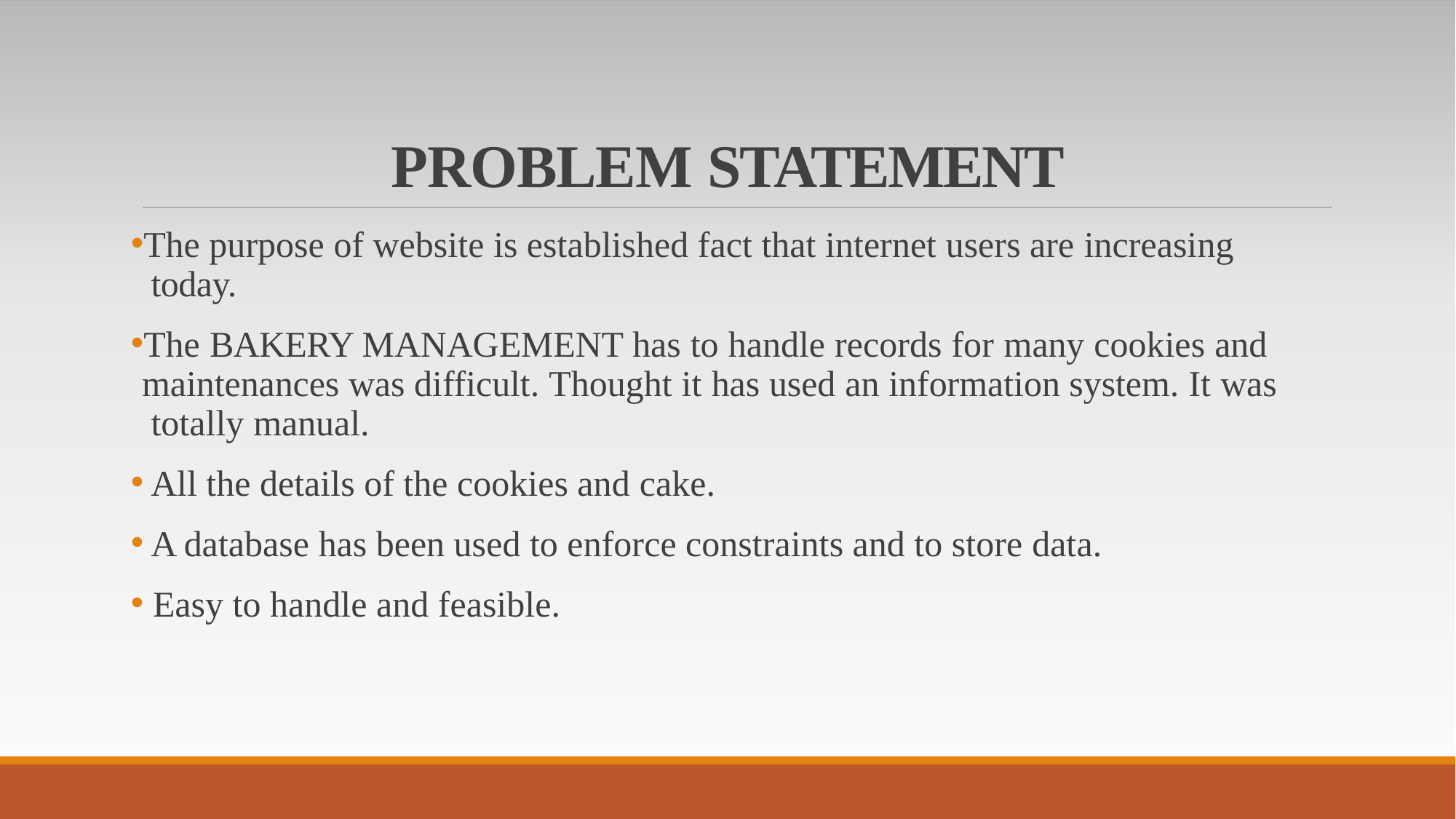

# PROBLEM STATEMENT
The purpose of website is established fact that internet users are increasing  today.
The BAKERY MANAGEMENT has to handle records for many cookies and  maintenances was difficult. Thought it has used an information system. It was  totally manual.
All the details of the cookies and cake.
A database has been used to enforce constraints and to store data.
Easy to handle and feasible.